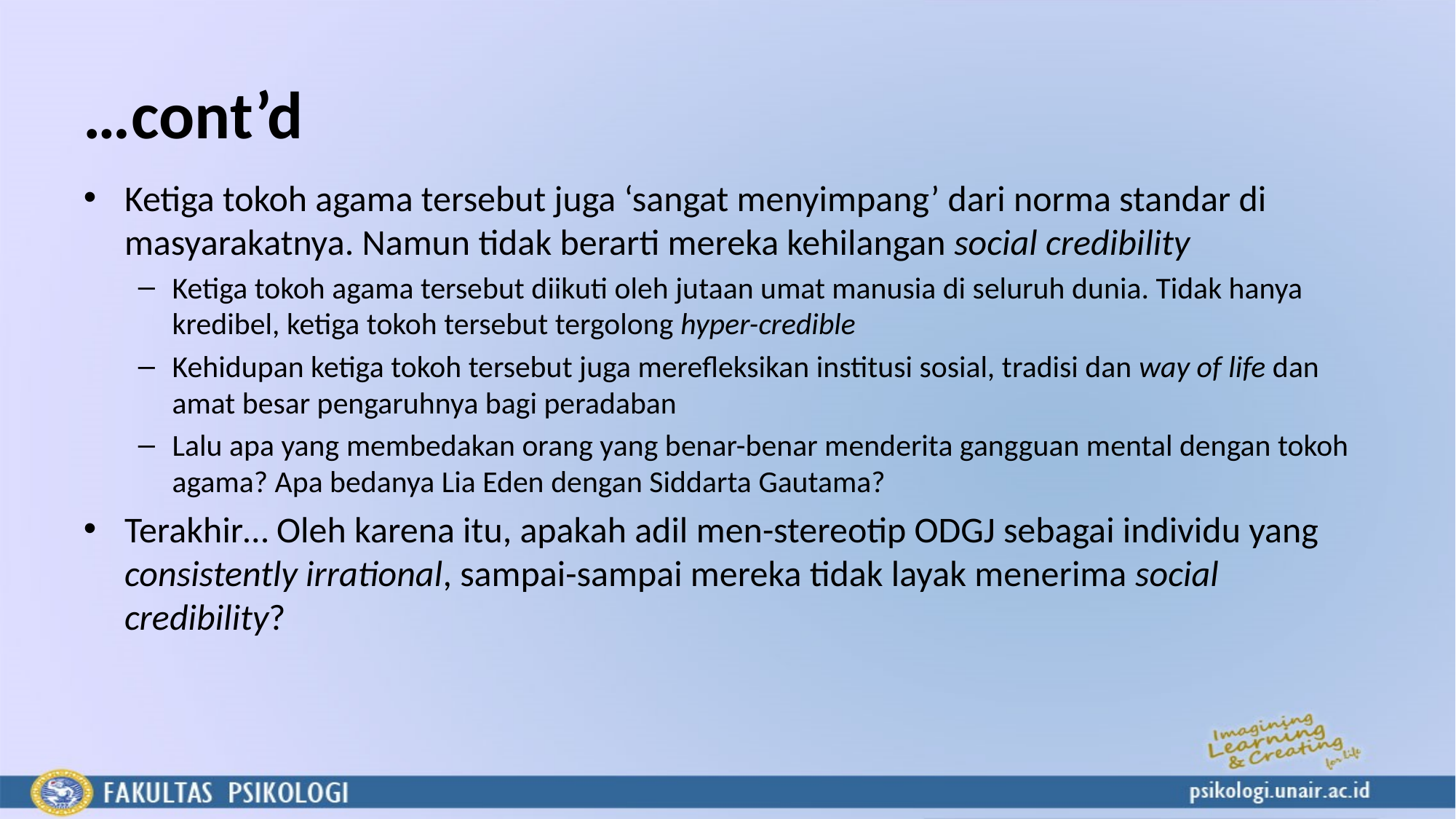

# …cont’d
Ketiga tokoh agama tersebut juga ‘sangat menyimpang’ dari norma standar di masyarakatnya. Namun tidak berarti mereka kehilangan social credibility
Ketiga tokoh agama tersebut diikuti oleh jutaan umat manusia di seluruh dunia. Tidak hanya kredibel, ketiga tokoh tersebut tergolong hyper-credible
Kehidupan ketiga tokoh tersebut juga merefleksikan institusi sosial, tradisi dan way of life dan amat besar pengaruhnya bagi peradaban
Lalu apa yang membedakan orang yang benar-benar menderita gangguan mental dengan tokoh agama? Apa bedanya Lia Eden dengan Siddarta Gautama?
Terakhir… Oleh karena itu, apakah adil men-stereotip ODGJ sebagai individu yang consistently irrational, sampai-sampai mereka tidak layak menerima social credibility?